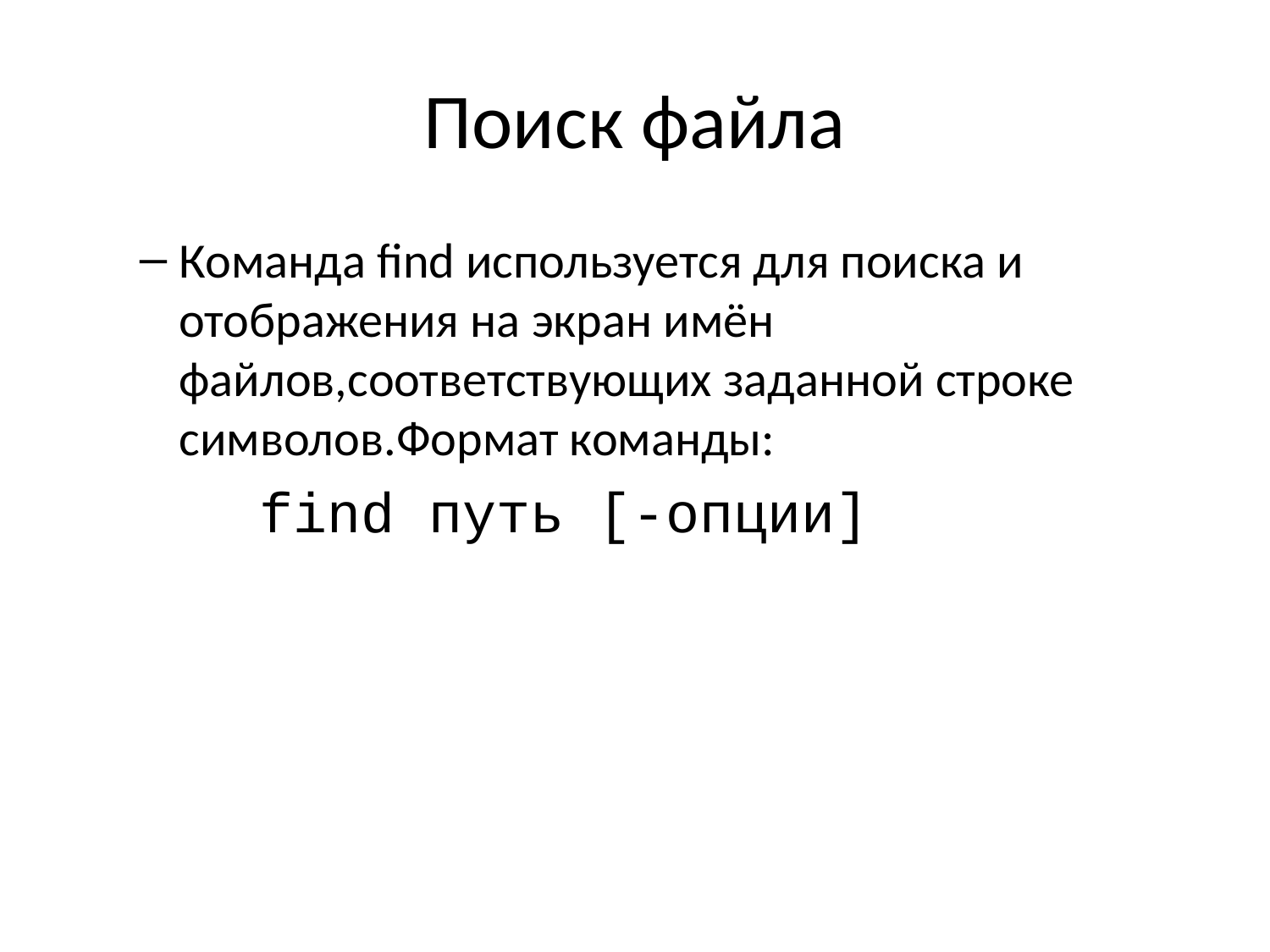

# Поиск файла
Команда find используется для поиска и отображения на экран имён файлов,соответствующих заданной строке символов.Формат команды:
    find путь [-опции]